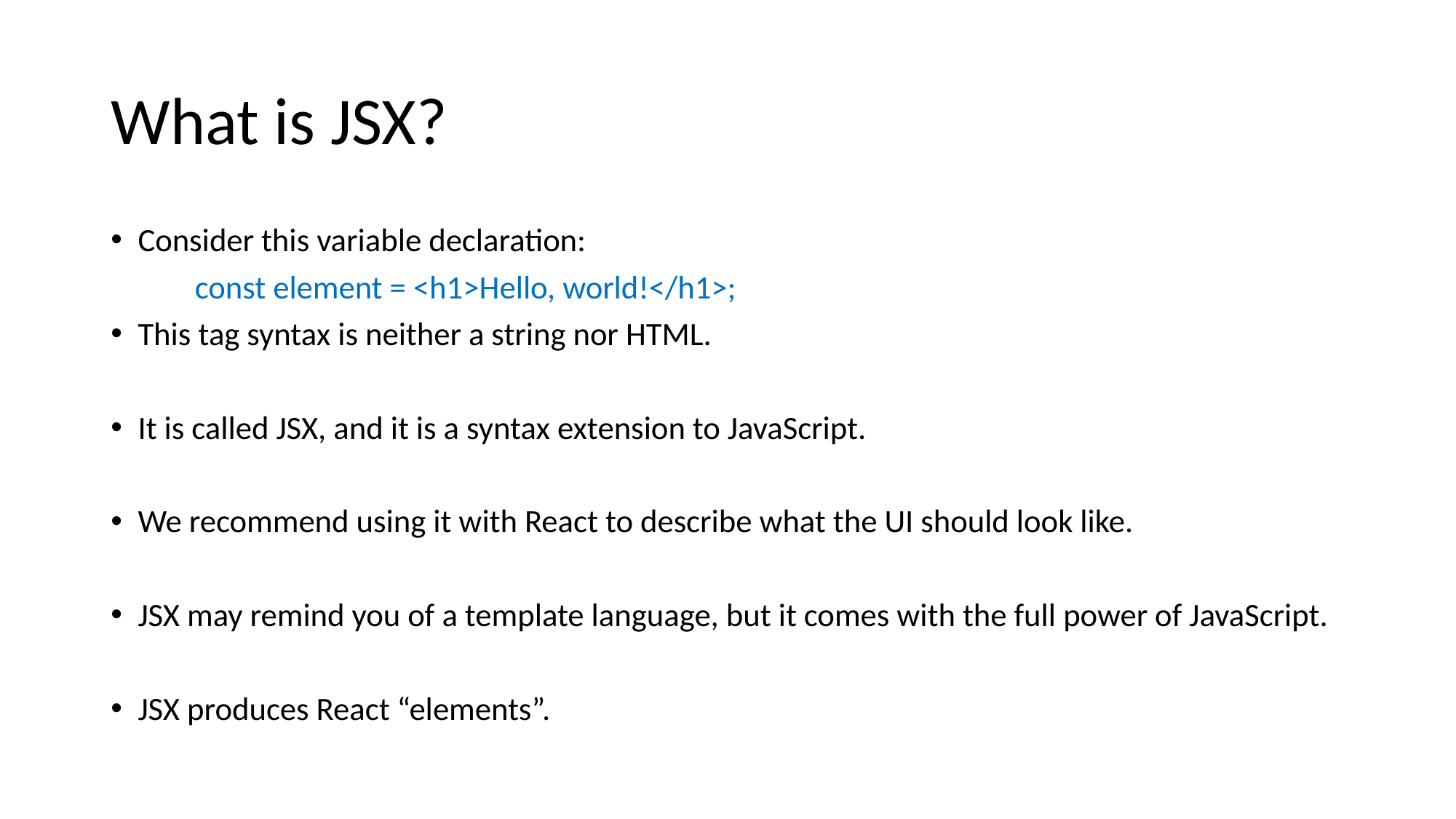

# What is JSX?
Consider this variable declaration:
	const element = <h1>Hello, world!</h1>;
This tag syntax is neither a string nor HTML.

It is called JSX, and it is a syntax extension to JavaScript.

We recommend using it with React to describe what the UI should look like.

JSX may remind you of a template language, but it comes with the full power of JavaScript.

JSX produces React “elements”.